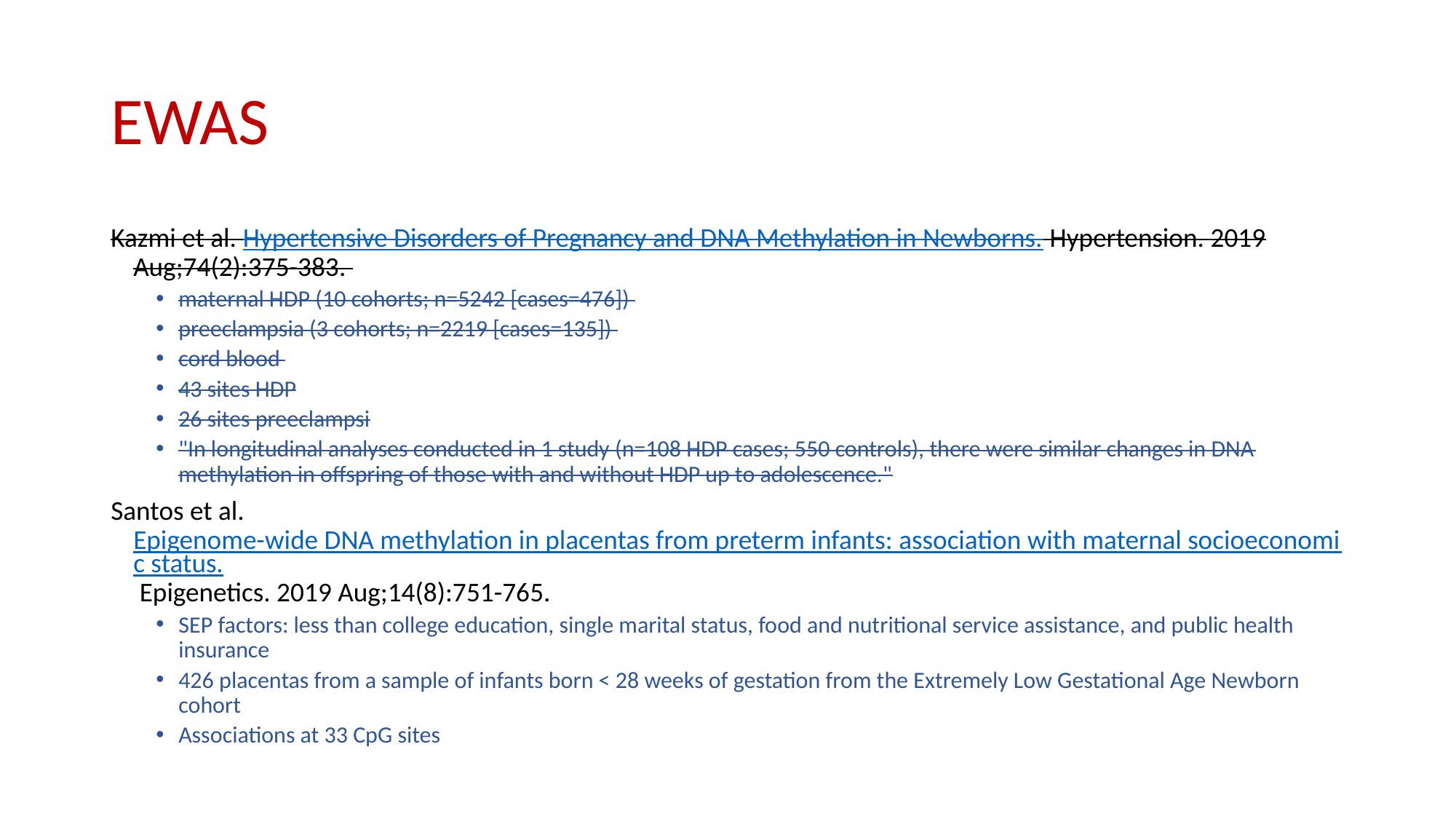

# EWAS
Kazmi et al. Hypertensive Disorders of Pregnancy and DNA Methylation in Newborns. Hypertension. 2019 Aug;74(2):375-383.
maternal HDP (10 cohorts; n=5242 [cases=476])
preeclampsia (3 cohorts; n=2219 [cases=135])
cord blood
43 sites HDP
26 sites preeclampsi
"In longitudinal analyses conducted in 1 study (n=108 HDP cases; 550 controls), there were similar changes in DNA methylation in offspring of those with and without HDP up to adolescence."
Santos et al.  Epigenome-wide DNA methylation in placentas from preterm infants: association with maternal socioeconomic status. Epigenetics. 2019 Aug;14(8):751-765.
SEP factors: less than college education, single marital status, food and nutritional service assistance, and public health insurance
426 placentas from a sample of infants born < 28 weeks of gestation from the Extremely Low Gestational Age Newborn cohort
Associations at 33 CpG sites